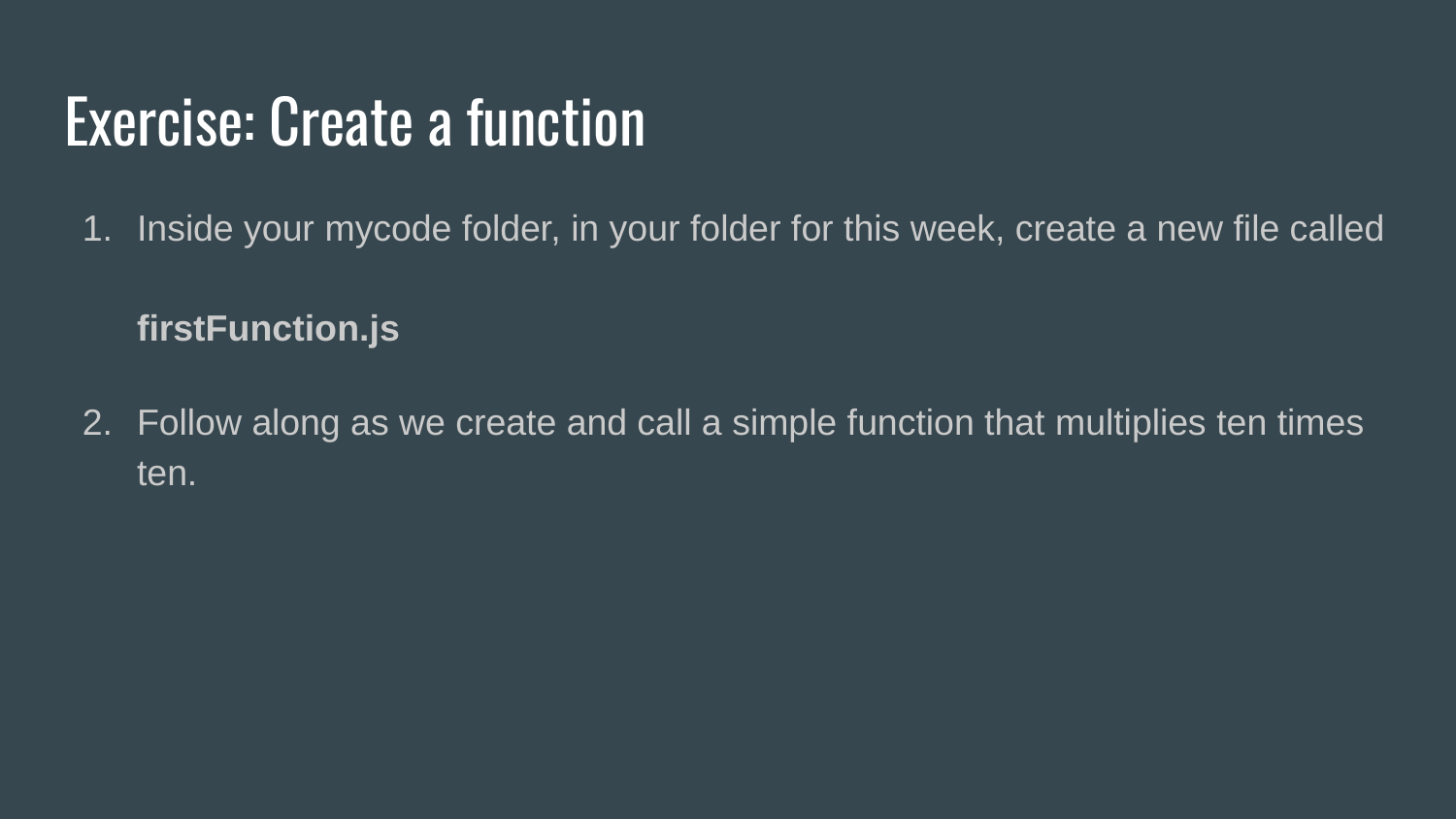

# Exercise: Create a function
Inside your mycode folder, in your folder for this week, create a new file called
firstFunction.js
Follow along as we create and call a simple function that multiplies ten times ten.